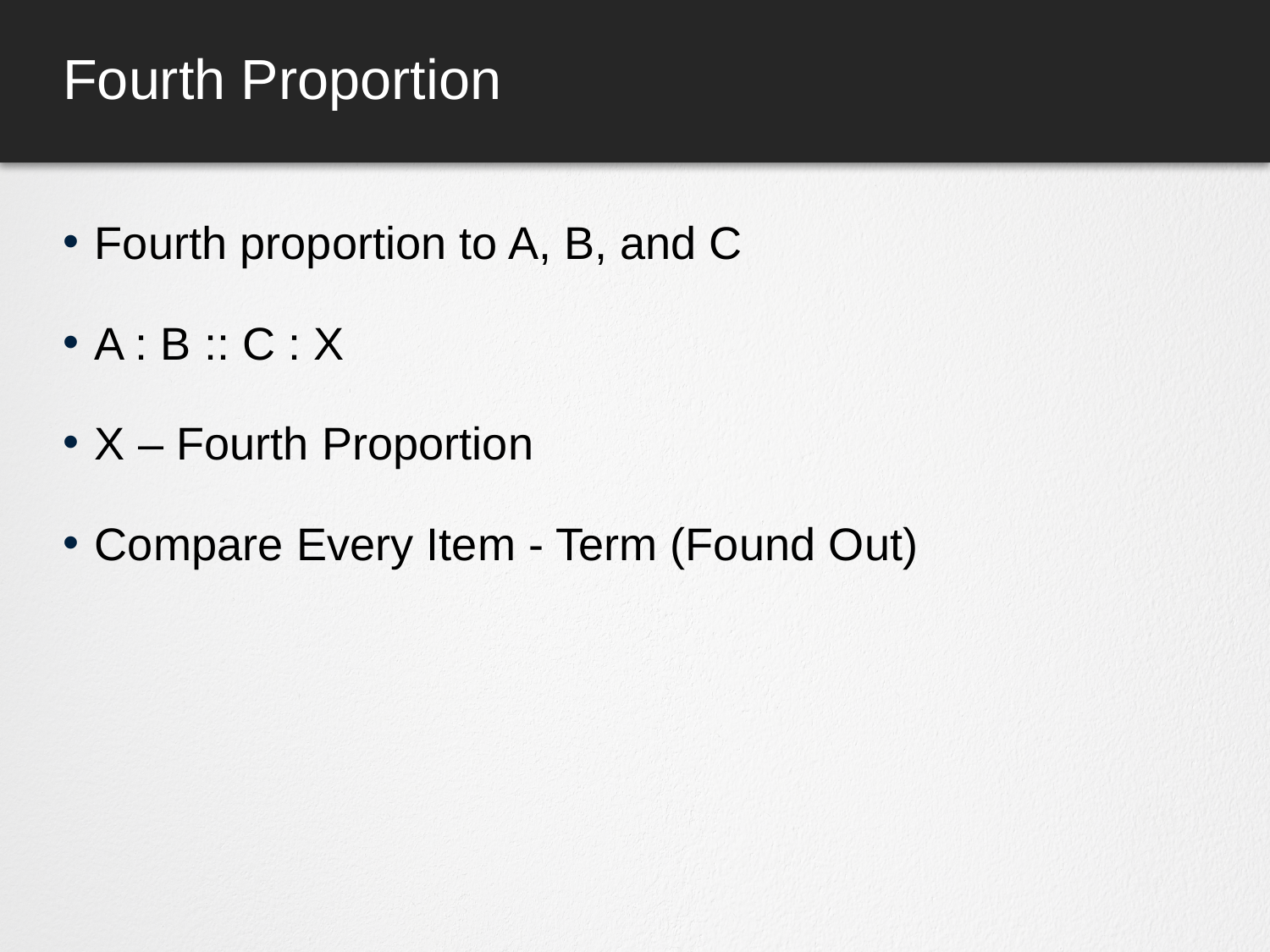

# Fourth Proportion
Fourth proportion to A, B, and C
A : B :: C : X
X – Fourth Proportion
Compare Every Item - Term (Found Out)